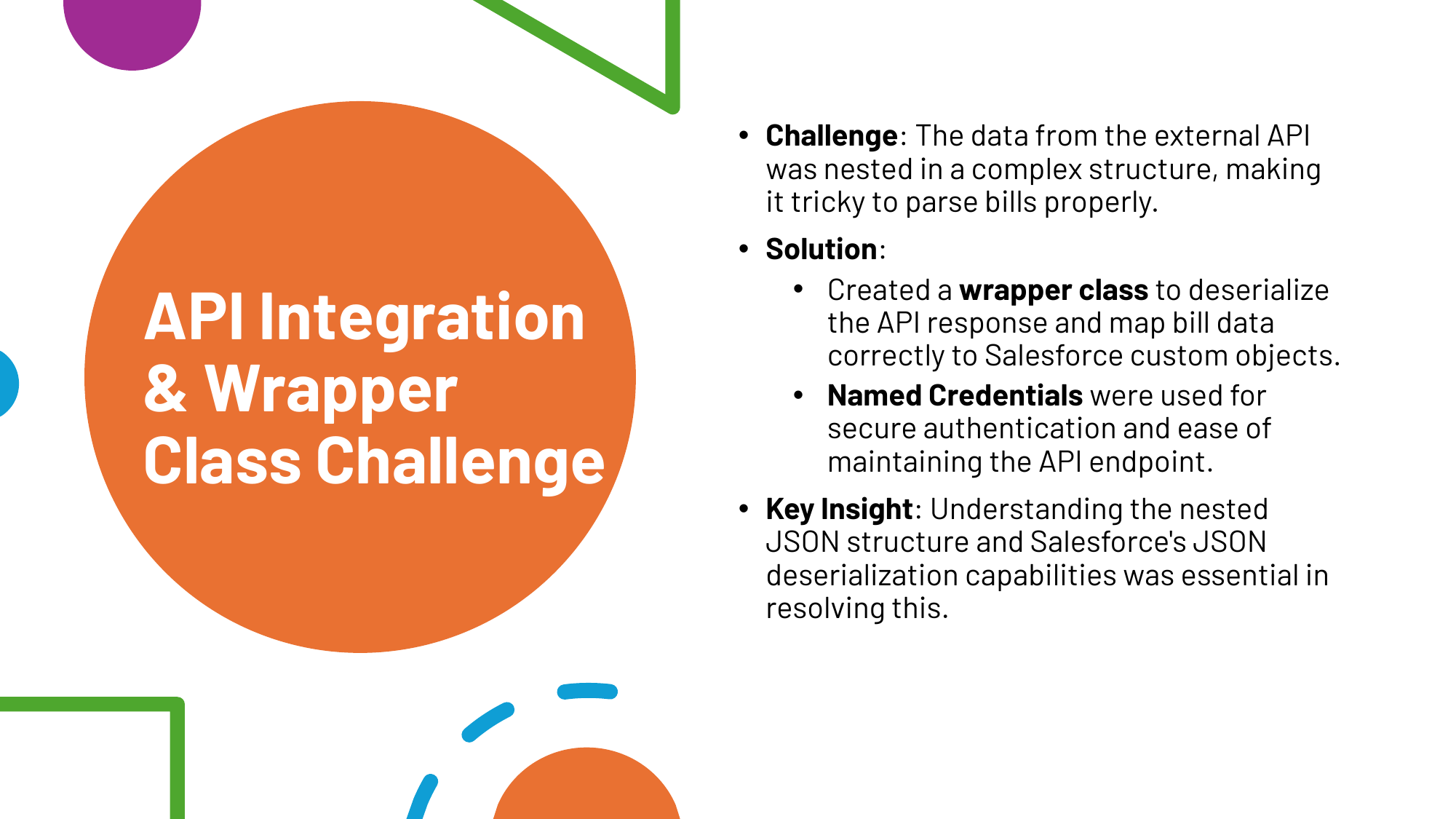

Challenge: The data from the external API was nested in a complex structure, making it tricky to parse bills properly.
Solution:
Created a wrapper class to deserialize the API response and map bill data correctly to Salesforce custom objects.
Named Credentials were used for secure authentication and ease of maintaining the API endpoint.
Key Insight: Understanding the nested JSON structure and Salesforce's JSON deserialization capabilities was essential in resolving this.
# API Integration & Wrapper Class Challenge